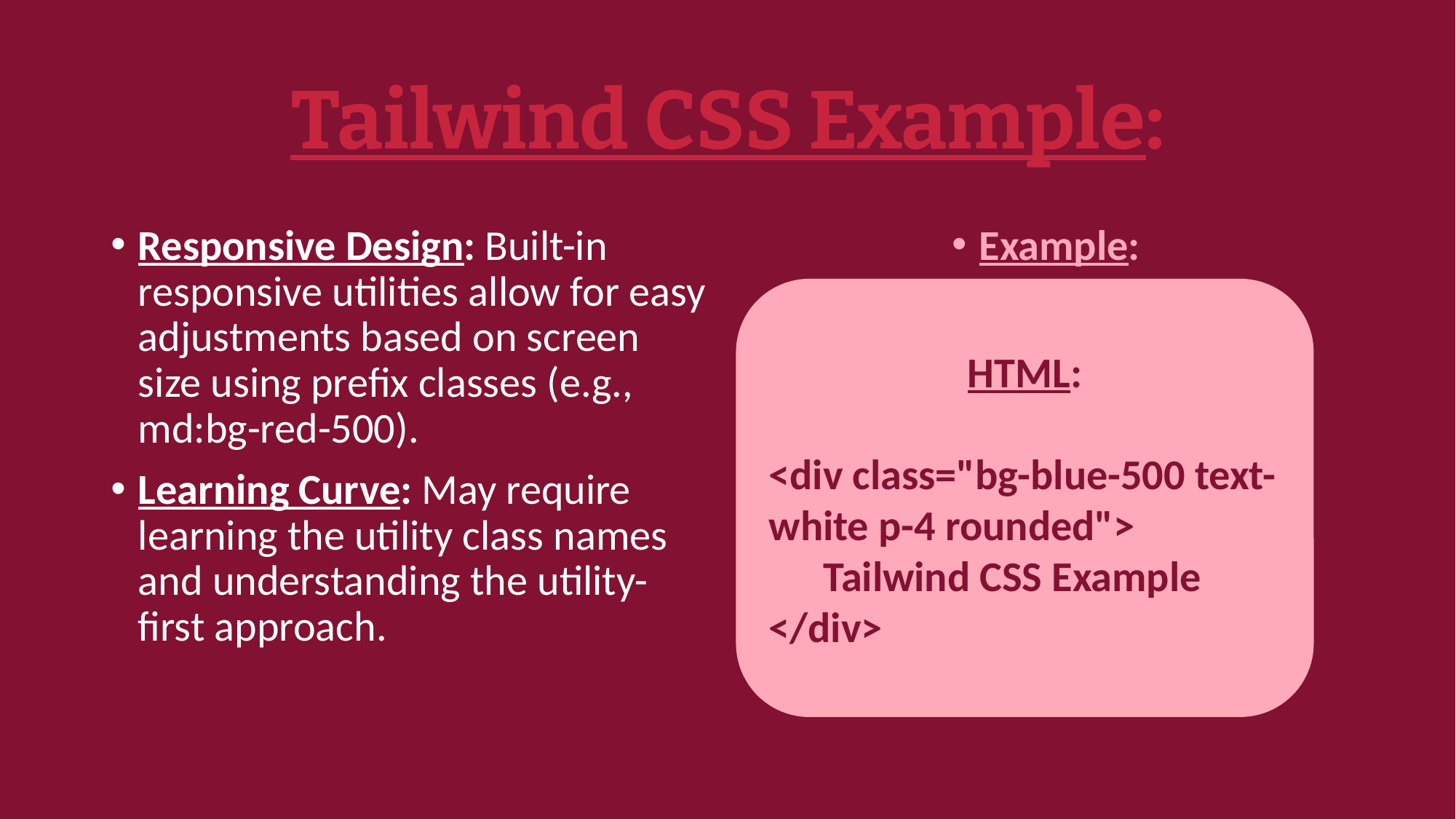

# Tailwind CSS Example:
Responsive Design: Built-in responsive utilities allow for easy adjustments based on screen size using prefix classes (e.g., md:bg-red-500).
Learning Curve: May require learning the utility class names and understanding the utility-first approach.
Example:
HTML:

<div class="bg-blue-500 text-white p-4 rounded">
Tailwind CSS Example
</div>